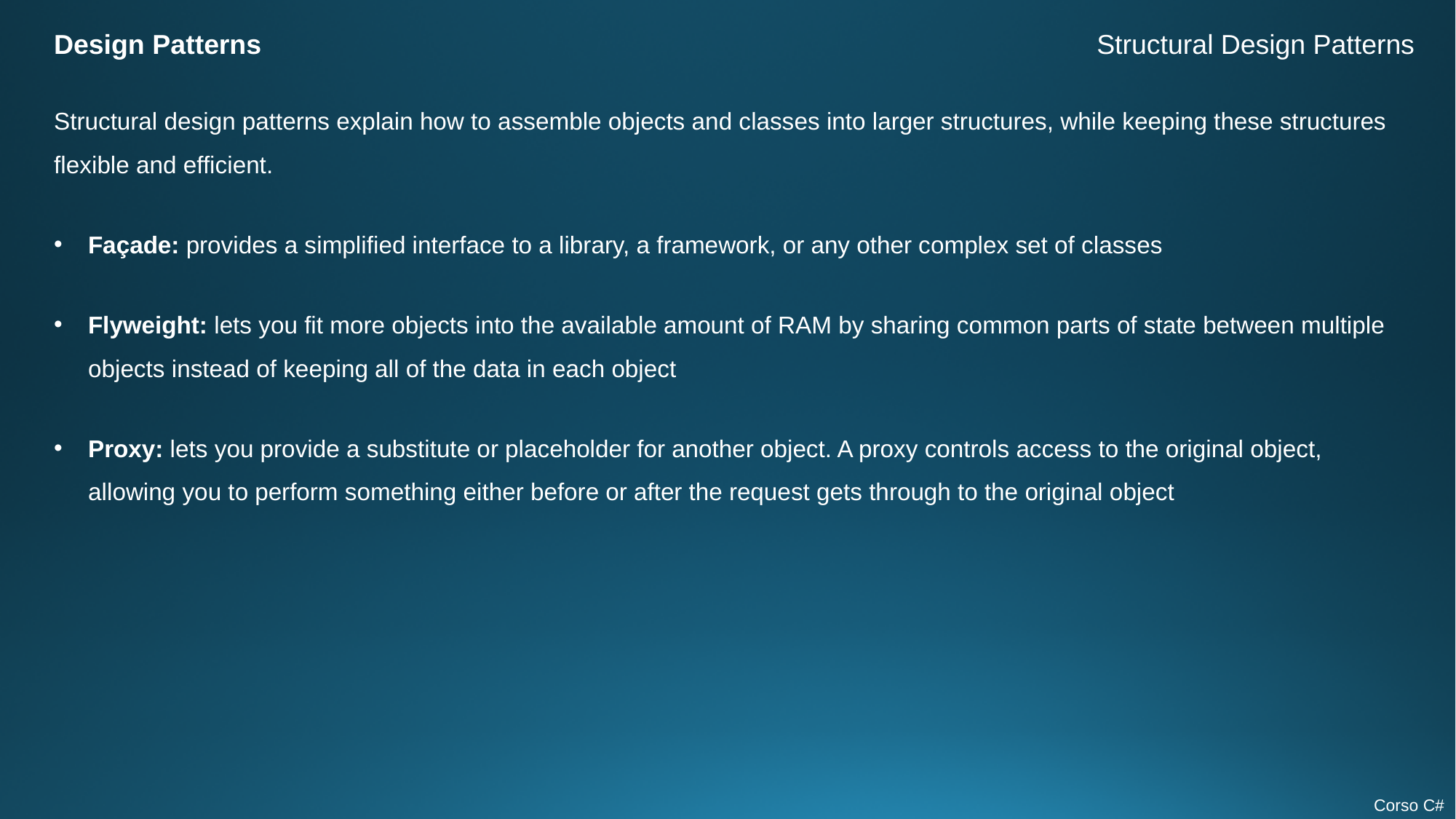

Design Patterns
Structural Design Patterns
Structural design patterns explain how to assemble objects and classes into larger structures, while keeping these structures flexible and efficient.
Façade: provides a simplified interface to a library, a framework, or any other complex set of classes
Flyweight: lets you fit more objects into the available amount of RAM by sharing common parts of state between multiple objects instead of keeping all of the data in each object
Proxy: lets you provide a substitute or placeholder for another object. A proxy controls access to the original object, allowing you to perform something either before or after the request gets through to the original object
Corso C#